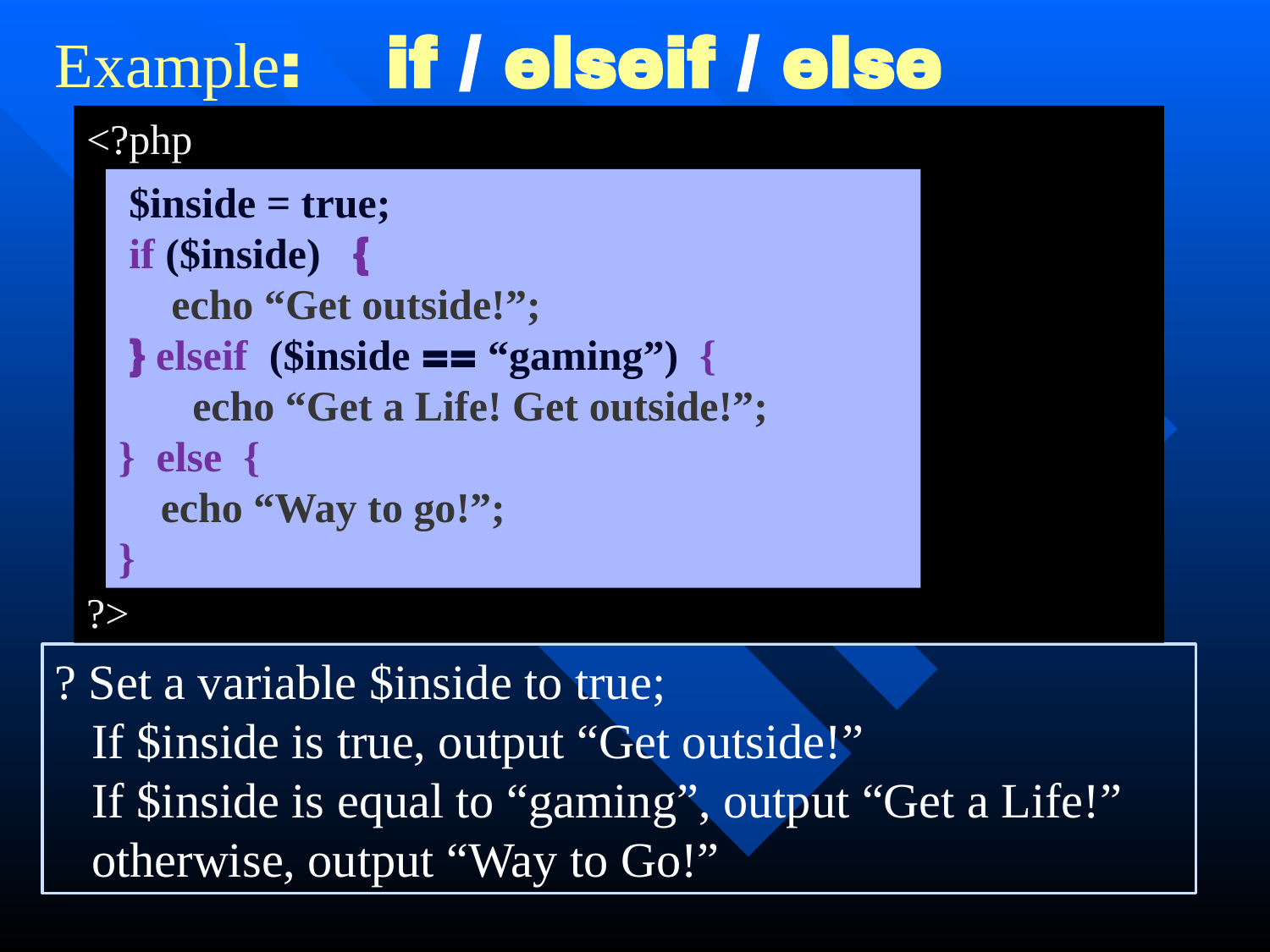

Example:    if / elseif / else
<?php

?>
 $inside = true;
 if ($inside)   {
     echo “Get outside!”;
 } elseif  ($inside == “gaming”)  {
       echo “Get a Life! Get outside!”;
}  else  {
    echo “Way to go!”;
}
? Set a variable $inside to true;
   If $inside is true, output “Get outside!”
   If $inside is equal to “gaming”, output “Get a Life!”
   otherwise, output “Way to Go!”